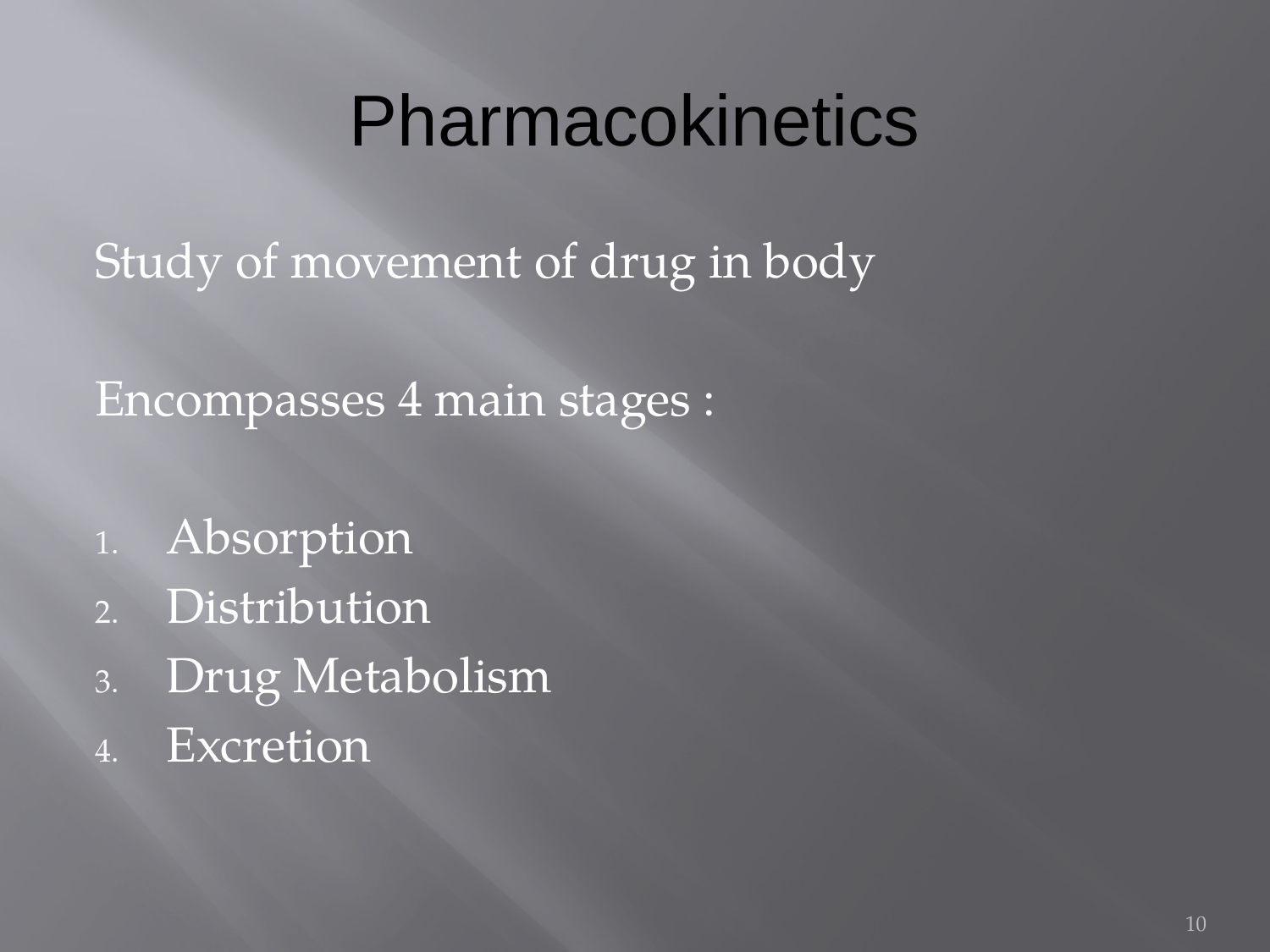

# Pharmacokinetics
Study of movement of drug in body

Encompasses 4 main stages :

Absorption
Distribution
Drug Metabolism
Excretion
10